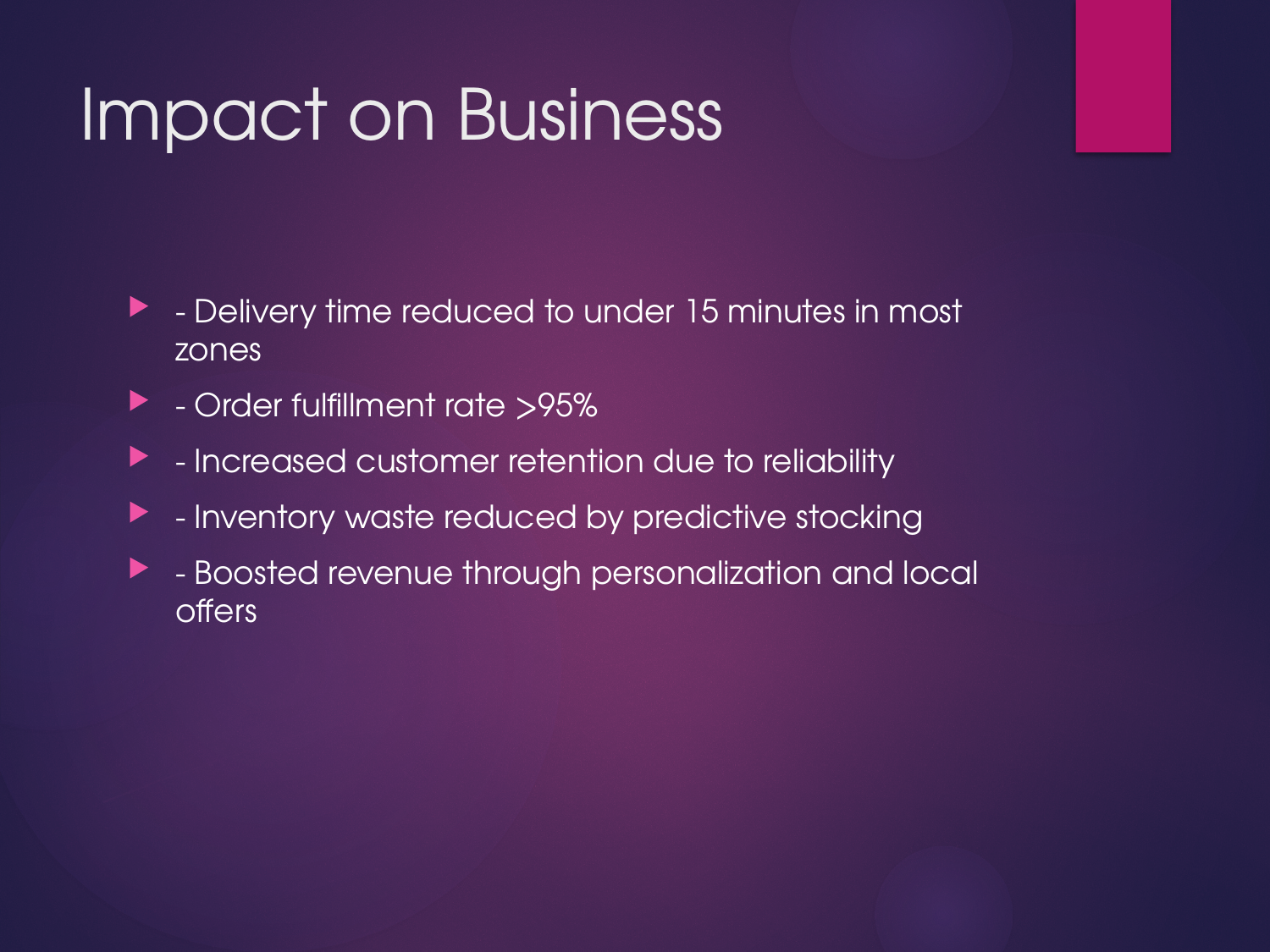

# Impact on Business
- Delivery time reduced to under 15 minutes in most zones
- Order fulfillment rate >95%
- Increased customer retention due to reliability
- Inventory waste reduced by predictive stocking
- Boosted revenue through personalization and local offers